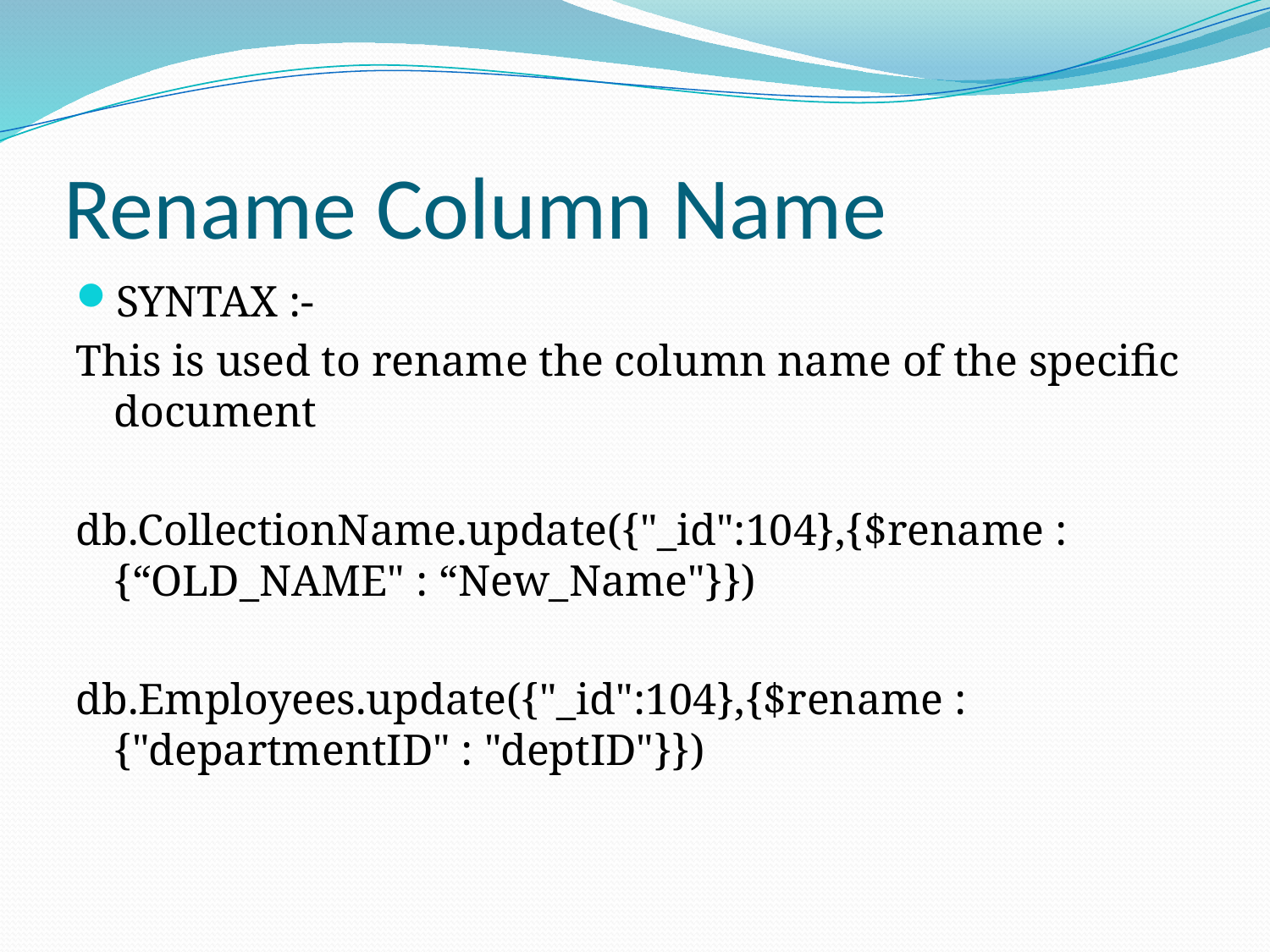

# Rename Column Name
SYNTAX :-
This is used to rename the column name of the specific document

db.CollectionName.update({"_id":104},{$rename : {“OLD_NAME" : “New_Name"}})

db.Employees.update({"_id":104},{$rename : {"departmentID" : "deptID"}})